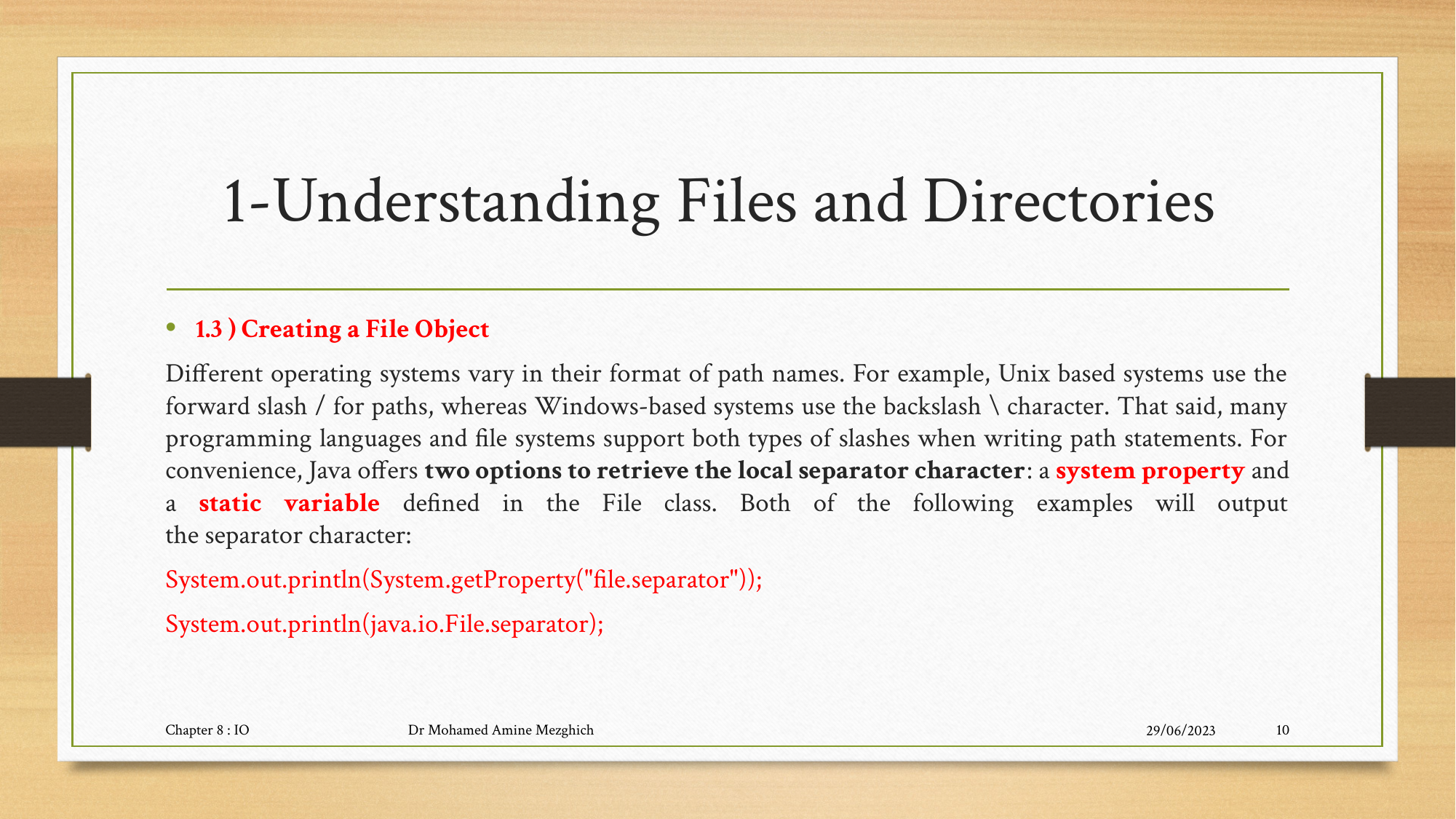

# 1-Understanding Files and Directories
1.3 ) Creating a File Object
Different operating systems vary in their format of path names. For example, Unix based systems use the forward slash / for paths, whereas Windows-based systems use the backslash \ character. That said, many programming languages and file systems support both types of slashes when writing path statements. For convenience, Java offers two options to retrieve the local separator character: a system property and a static variable defined in the File class. Both of the following examples will output
the separator character:
System.out.println(System.getProperty("file.separator"));
System.out.println(java.io.File.separator);
Chapter 8 : IO                                              Dr Mohamed Amine Mezghich
29/06/2023
10